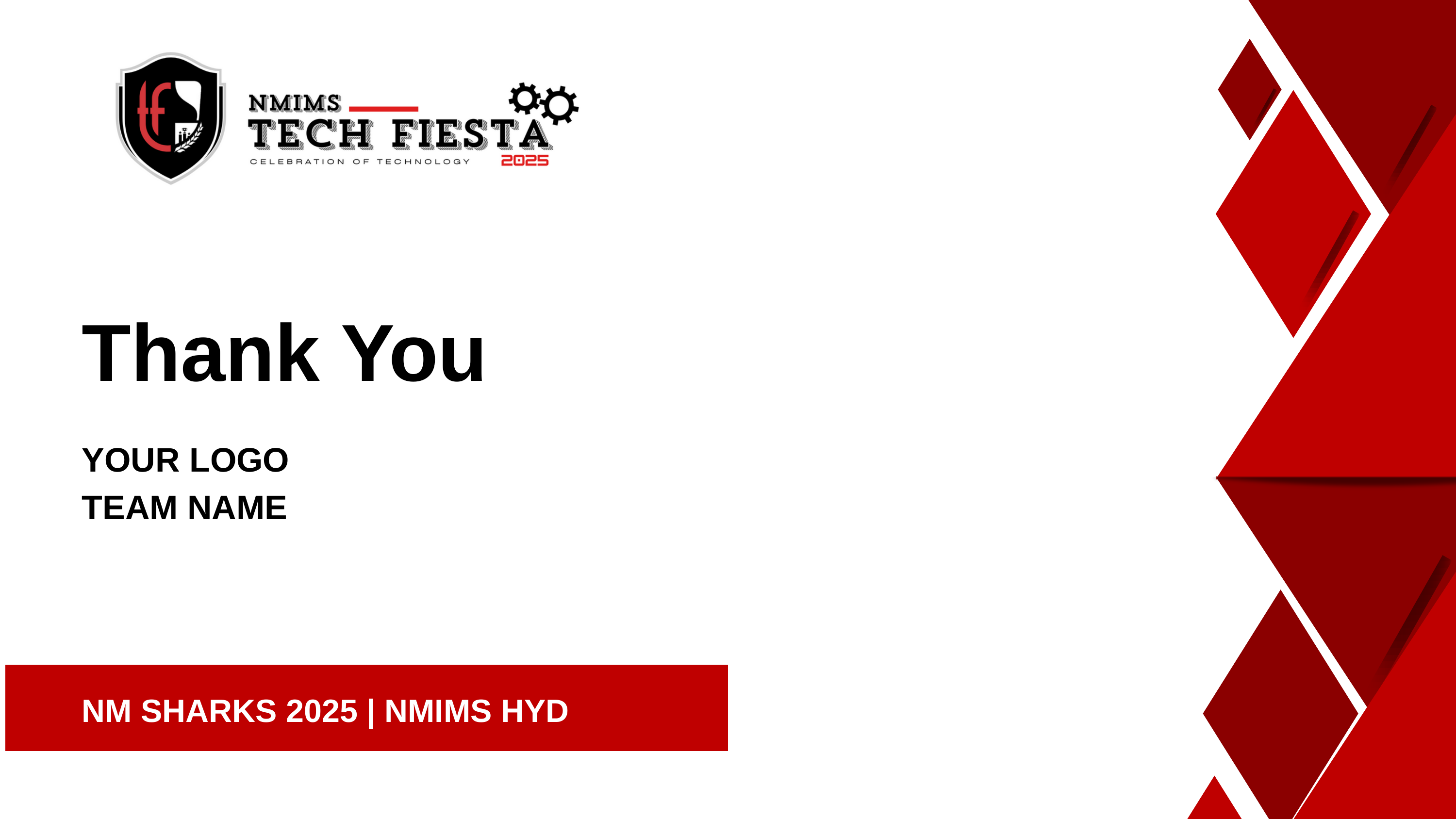

Thank You
YOUR LOGO
TEAM NAME

NM SHARKS 2025 | NMIMS HYD